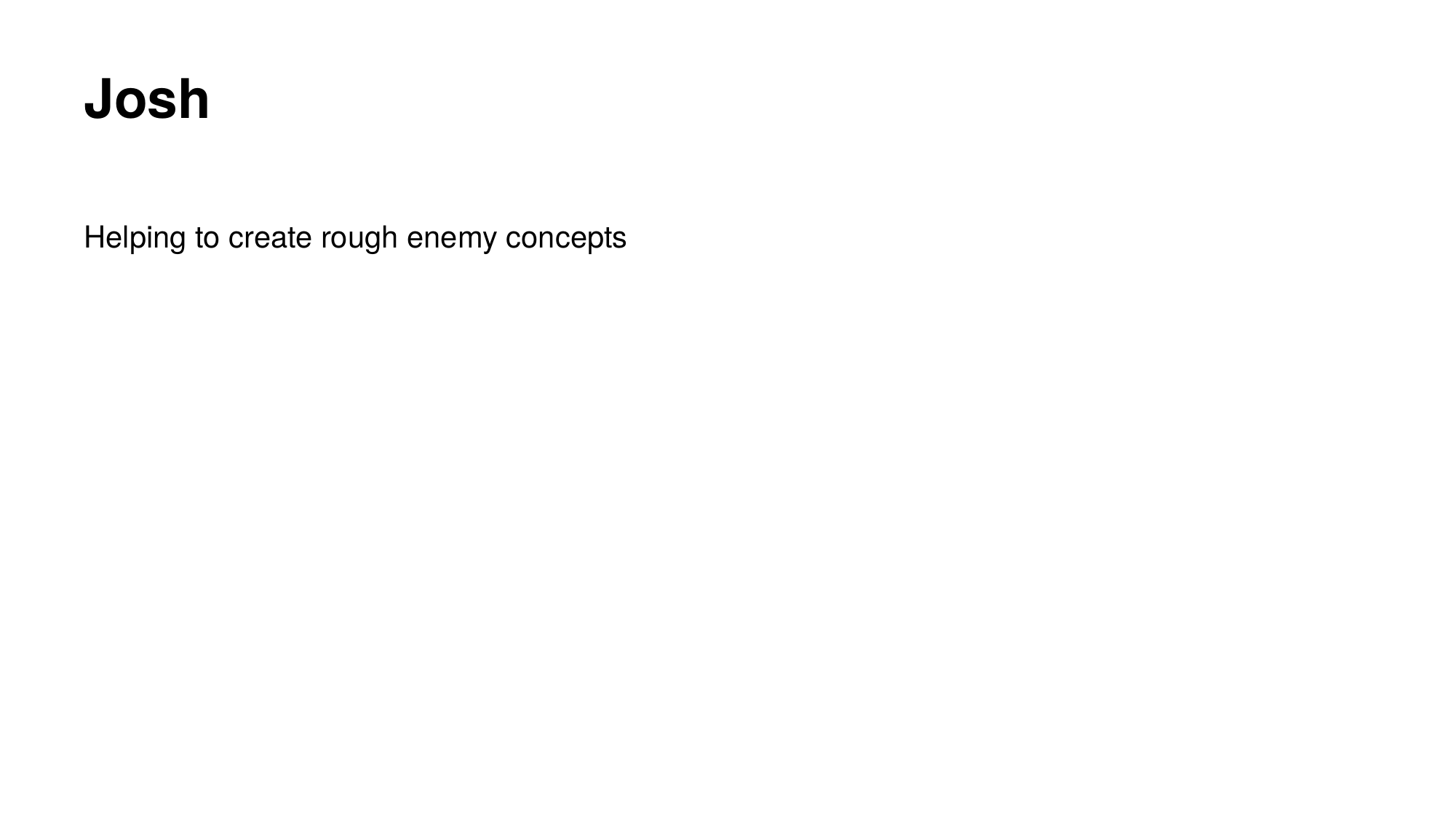

# Josh
Helping to create rough enemy concepts